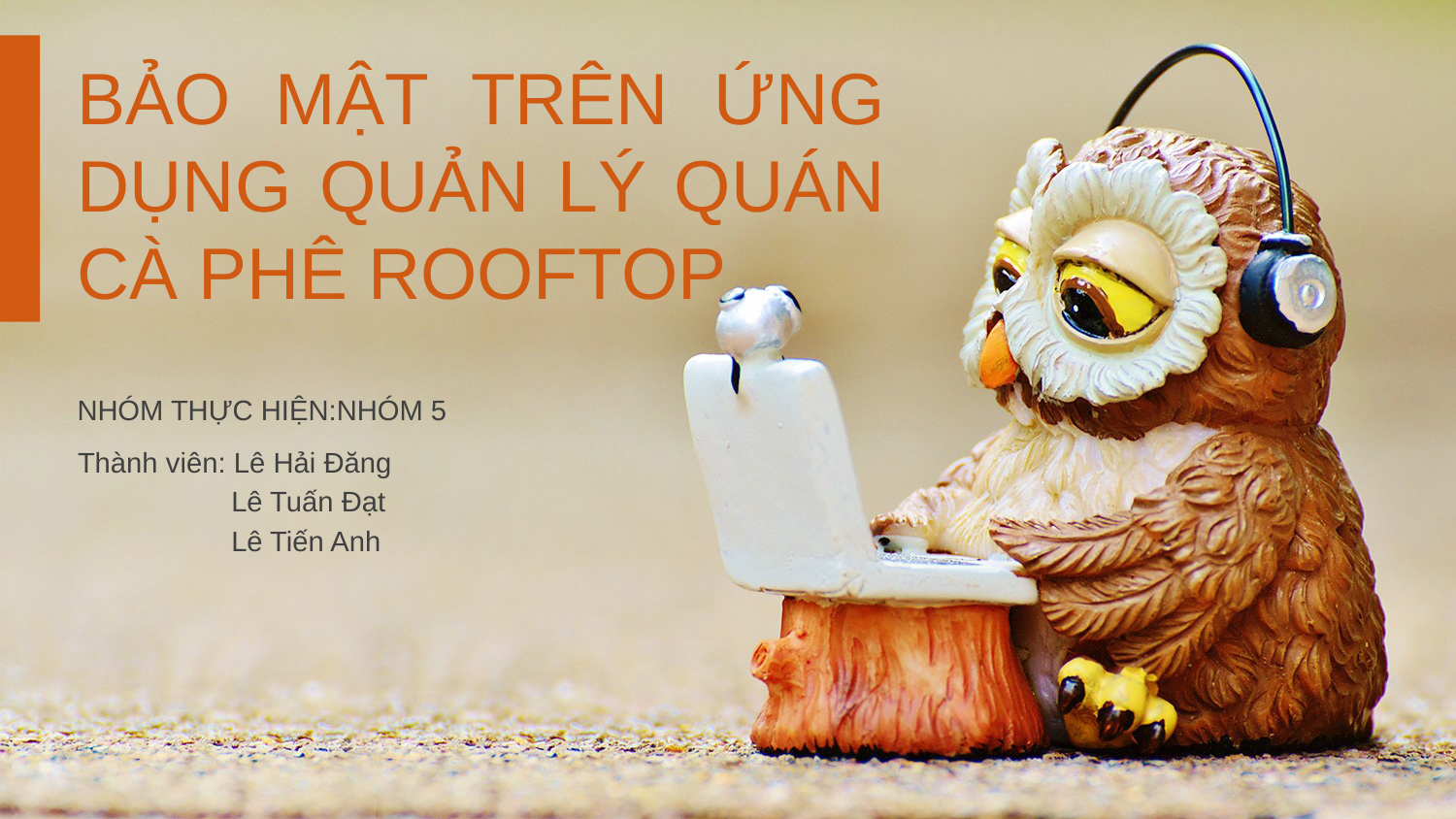

BẢO MẬT TRÊN ỨNG DỤNG QUẢN LÝ QUÁN CÀ PHÊ ROOFTOP
NHÓM THỰC HIỆN:NHÓM 5
Thành viên: Lê Hải Đăng
	 Lê Tuấn Đạt
	 Lê Tiến Anh